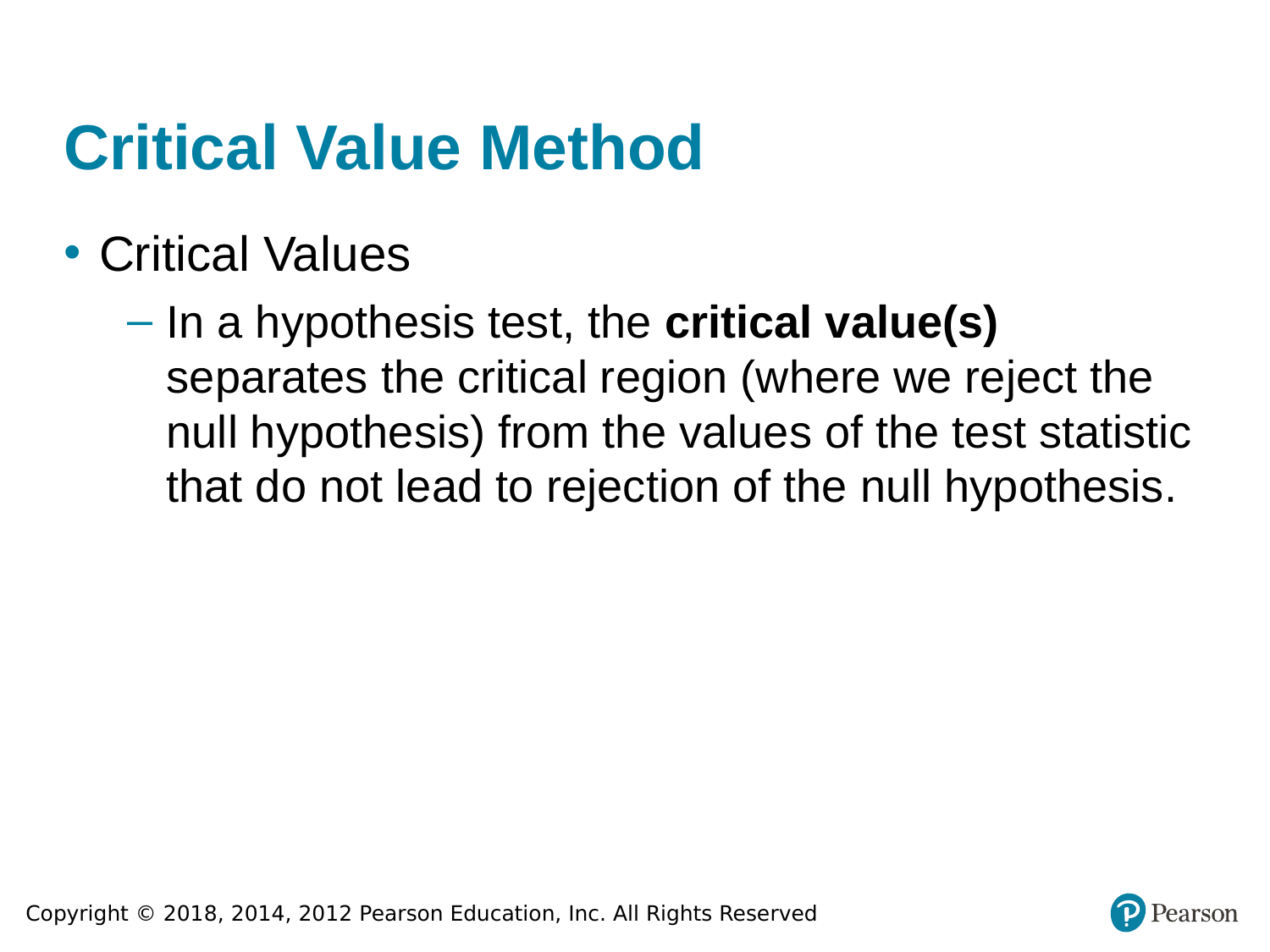

# Critical Value Method
Critical Values
In a hypothesis test, the critical value(s) separates the critical region (where we reject the null hypothesis) from the values of the test statistic that do not lead to rejection of the null hypothesis.